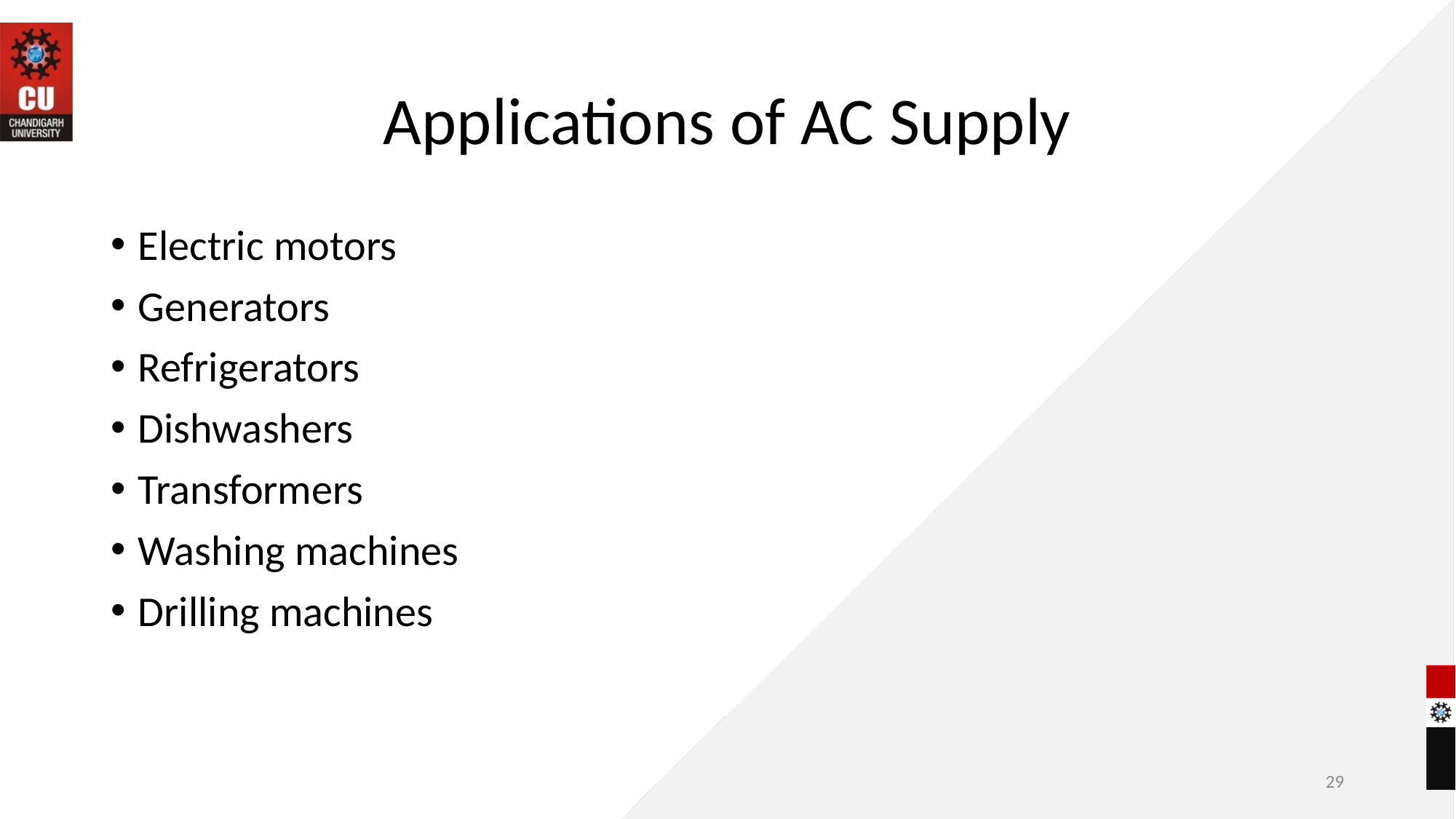

# Applications of AC Supply
Electric motors
Generators
Refrigerators
Dishwashers
Transformers
Washing machines
Drilling machines
29